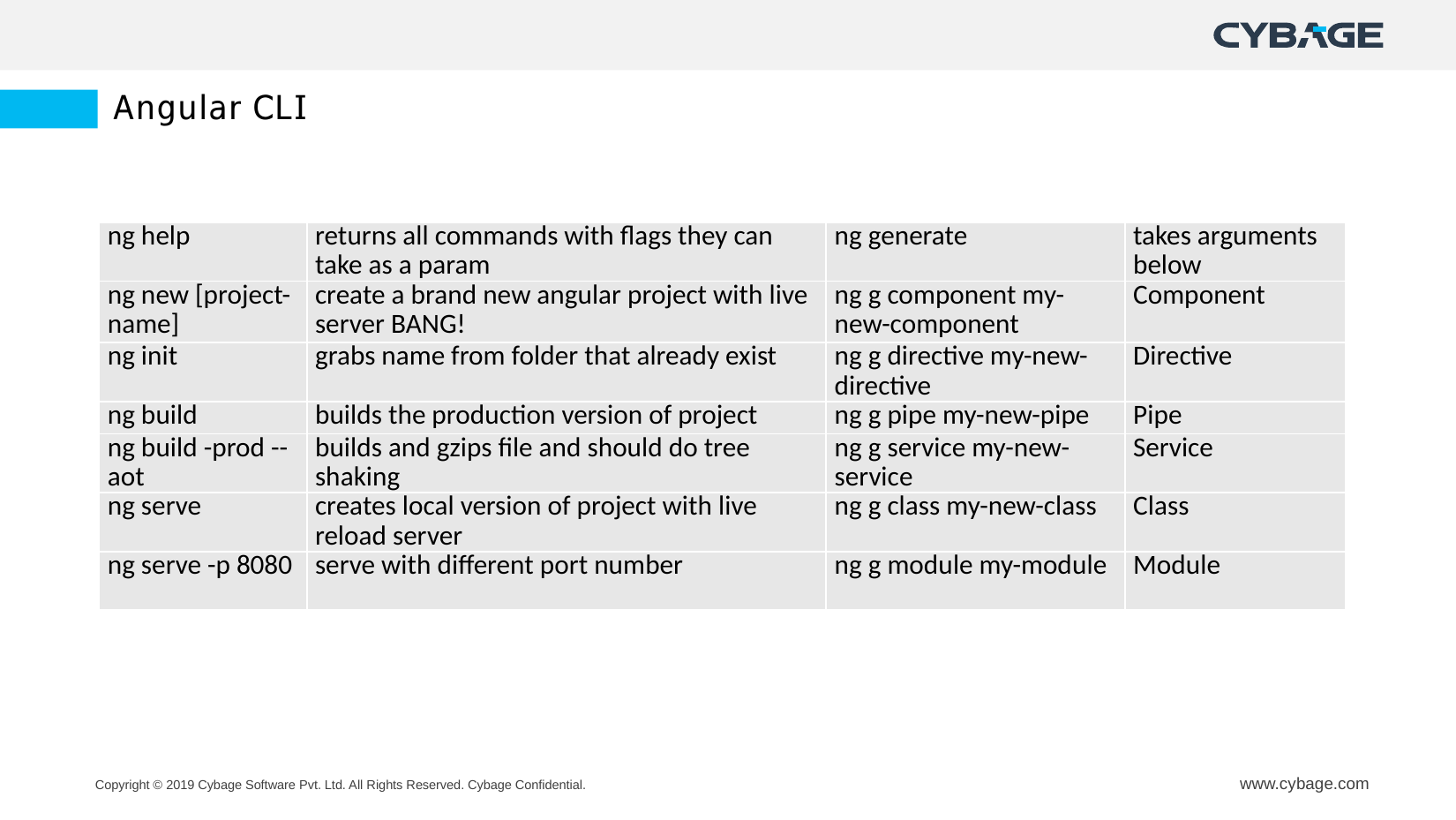

# Angular CLI
| ng help | returns all commands with flags they can take as a param | ng generate | takes arguments below |
| --- | --- | --- | --- |
| ng new [project-name] | create a brand new angular project with live server BANG! | ng g component my-new-component | Component |
| ng init | grabs name from folder that already exist | ng g directive my-new-directive | Directive |
| ng build | builds the production version of project | ng g pipe my-new-pipe | Pipe |
| ng build -prod --aot | builds and gzips file and should do tree shaking | ng g service my-new-service | Service |
| ng serve | creates local version of project with live reload server | ng g class my-new-class | Class |
| ng serve -p 8080 | serve with different port number | ng g module my-module | Module |